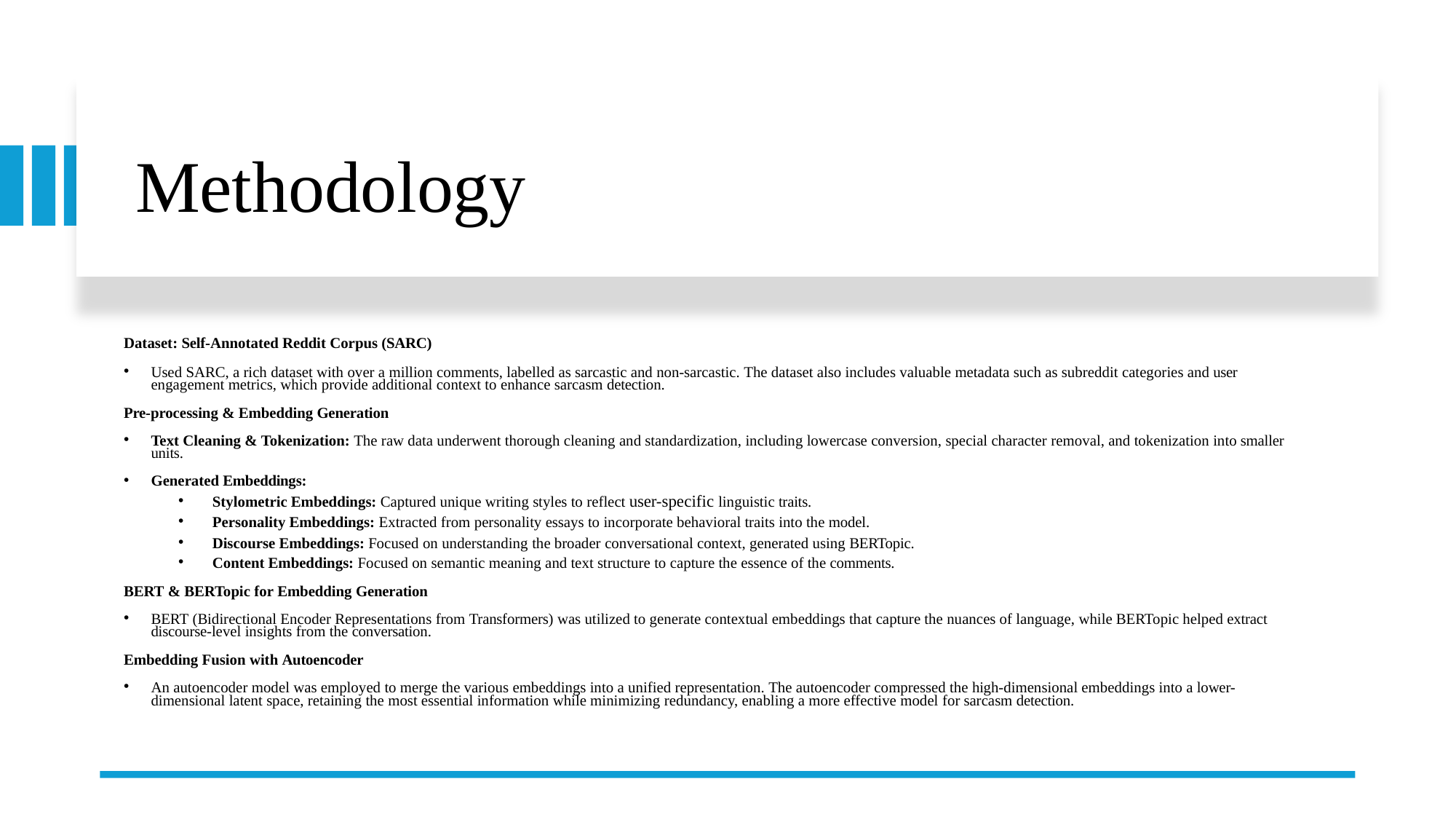

# Methodology
Dataset: Self-Annotated Reddit Corpus (SARC)
Used SARC, a rich dataset with over a million comments, labelled as sarcastic and non-sarcastic. The dataset also includes valuable metadata such as subreddit categories and user engagement metrics, which provide additional context to enhance sarcasm detection.
Pre-processing & Embedding Generation
Text Cleaning & Tokenization: The raw data underwent thorough cleaning and standardization, including lowercase conversion, special character removal, and tokenization into smaller units.
Generated Embeddings:
Stylometric Embeddings: Captured unique writing styles to reflect user-specific linguistic traits.
Personality Embeddings: Extracted from personality essays to incorporate behavioral traits into the model.
Discourse Embeddings: Focused on understanding the broader conversational context, generated using BERTopic.
Content Embeddings: Focused on semantic meaning and text structure to capture the essence of the comments.
BERT & BERTopic for Embedding Generation
BERT (Bidirectional Encoder Representations from Transformers) was utilized to generate contextual embeddings that capture the nuances of language, while BERTopic helped extract discourse-level insights from the conversation.
Embedding Fusion with Autoencoder
An autoencoder model was employed to merge the various embeddings into a unified representation. The autoencoder compressed the high-dimensional embeddings into a lower- dimensional latent space, retaining the most essential information while minimizing redundancy, enabling a more effective model for sarcasm detection.